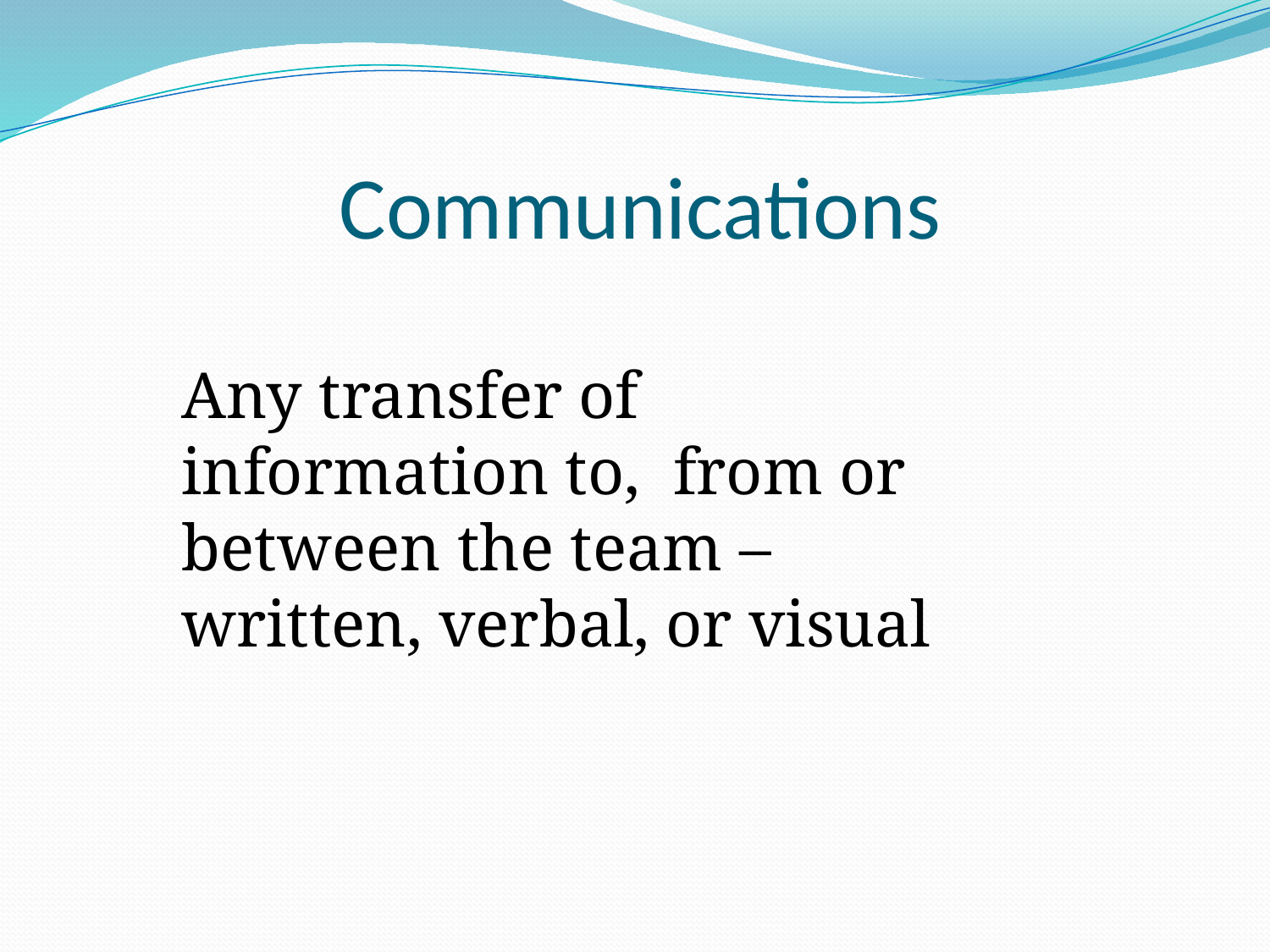

# Communications
Any transfer of information to,  from or between the team – written, verbal, or visual